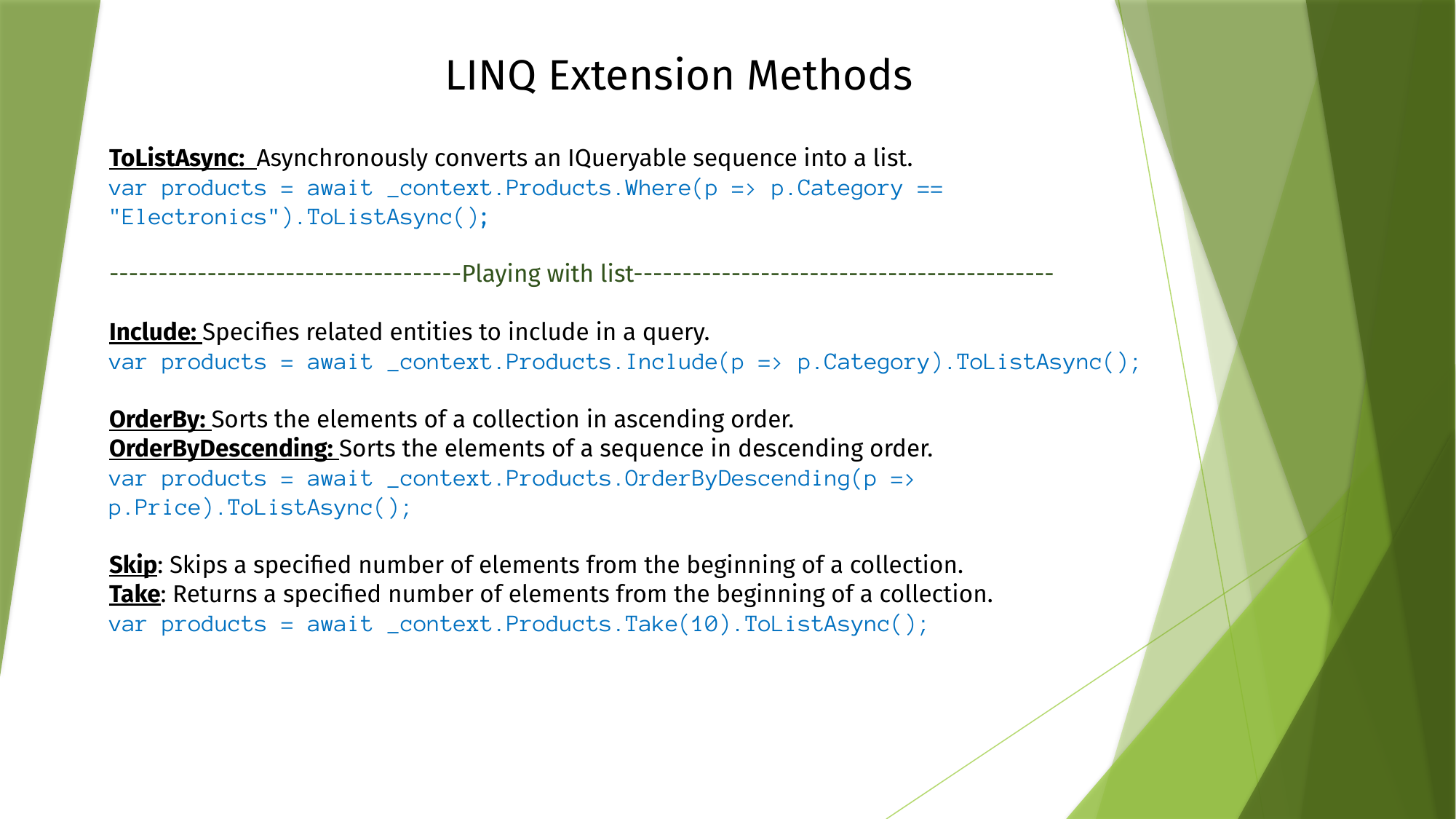

LINQ Extension Methods
ToListAsync:  Asynchronously converts an IQueryable sequence into a list.
var products = await _context.Products.Where(p => p.Category == "Electronics").ToListAsync();

------------------------------------Playing with list-------------------------------------------

Include: Specifies related entities to include in a query.
var products = await _context.Products.Include(p => p.Category).ToListAsync();

OrderBy: Sorts the elements of a collection in ascending order.
OrderByDescending: Sorts the elements of a sequence in descending order.
var products = await _context.Products.OrderByDescending(p => p.Price).ToListAsync();

Skip: Skips a specified number of elements from the beginning of a collection.
Take: Returns a specified number of elements from the beginning of a collection.
var products = await _context.Products.Take(10).ToListAsync();